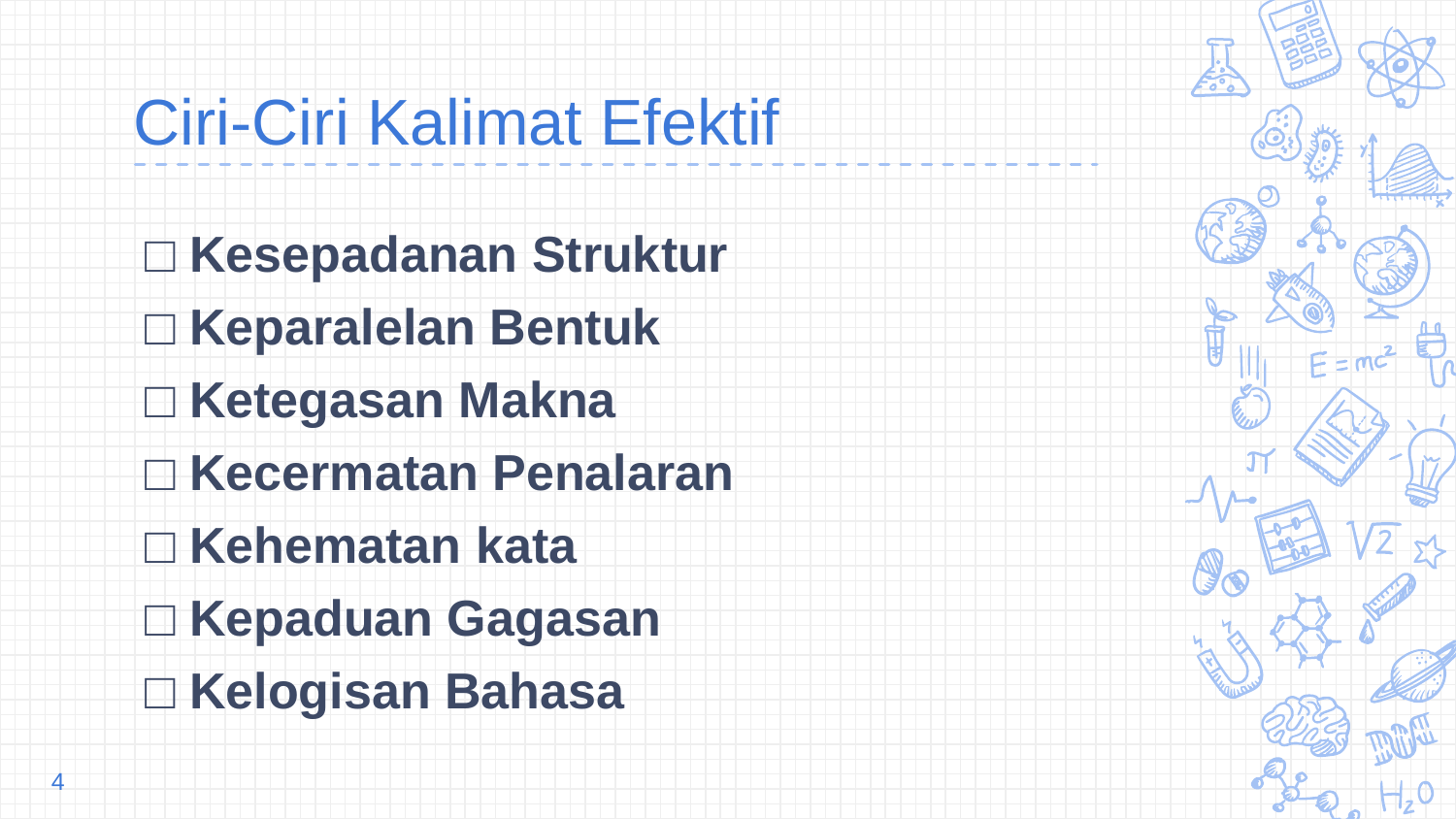

# Ciri-Ciri Kalimat Efektif
□ Kesepadanan Struktur
□ Keparalelan Bentuk
□ Ketegasan Makna
□ Kecermatan Penalaran
□ Kehematan kata
□ Kepaduan Gagasan
□ Kelogisan Bahasa
4